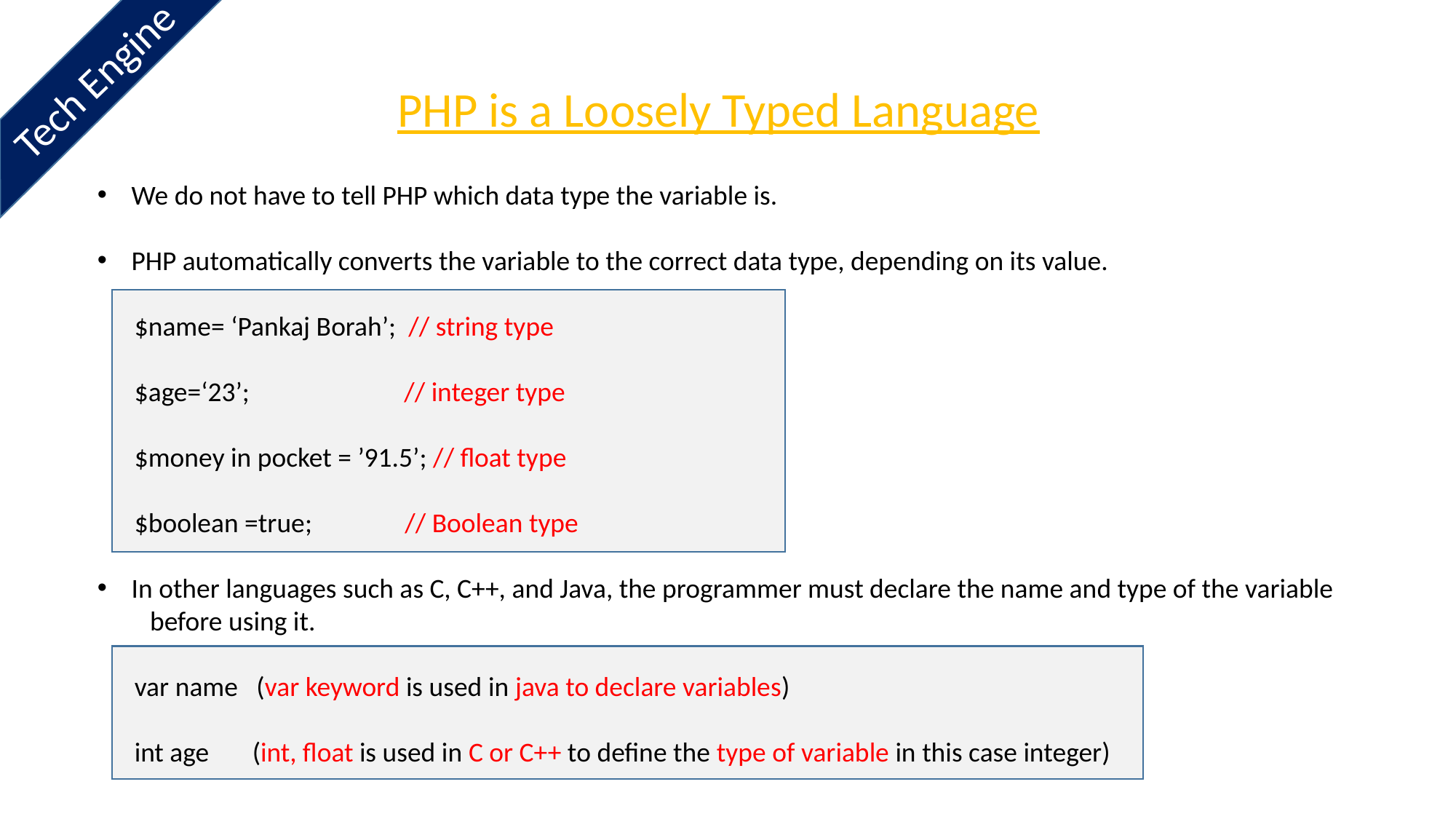

Tech Engine

PHP is a Loosely Typed Language

We do not have to tell PHP which data type the variable is.

PHP automatically converts the variable to the correct data type, depending on its value.

      $name= ‘Pankaj Borah’;  // string type

      $age=‘23’;                         // integer type

      $money in pocket = ’91.5’; // float type

      $boolean =true;               // Boolean type

In other languages such as C, C++, and Java, the programmer must declare the name and type of the variable    before using it.

      var name   (var keyword is used in java to declare variables)

      int age       (int, float is used in C or C++ to define the type of variable in this case integer)